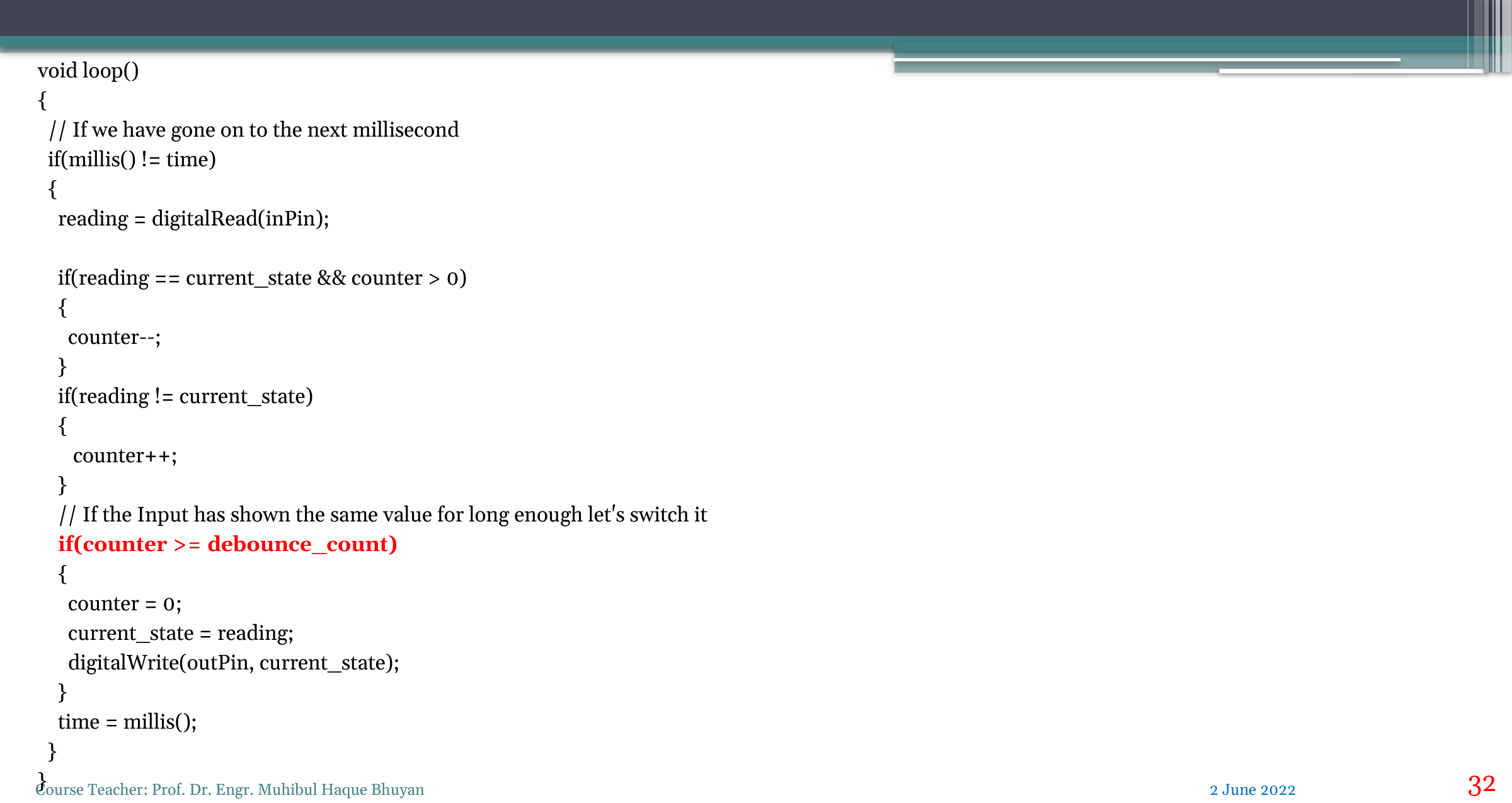

void loop()
{
  // If we have gone on to the next millisecond
  if(millis() != time)
  {
    reading = digitalRead(inPin);

    if(reading == current_state && counter > 0)
    {
      counter--;
    }
    if(reading != current_state)
    {
       counter++;
    }
    // If the Input has shown the same value for long enough let's switch it
    if(counter >= debounce_count)
    {
      counter = 0;
      current_state = reading;
      digitalWrite(outPin, current_state);
    }
    time = millis();
  }
}
32
Course Teacher: Prof. Dr. Engr. Muhibul Haque Bhuyan
2 June 2022